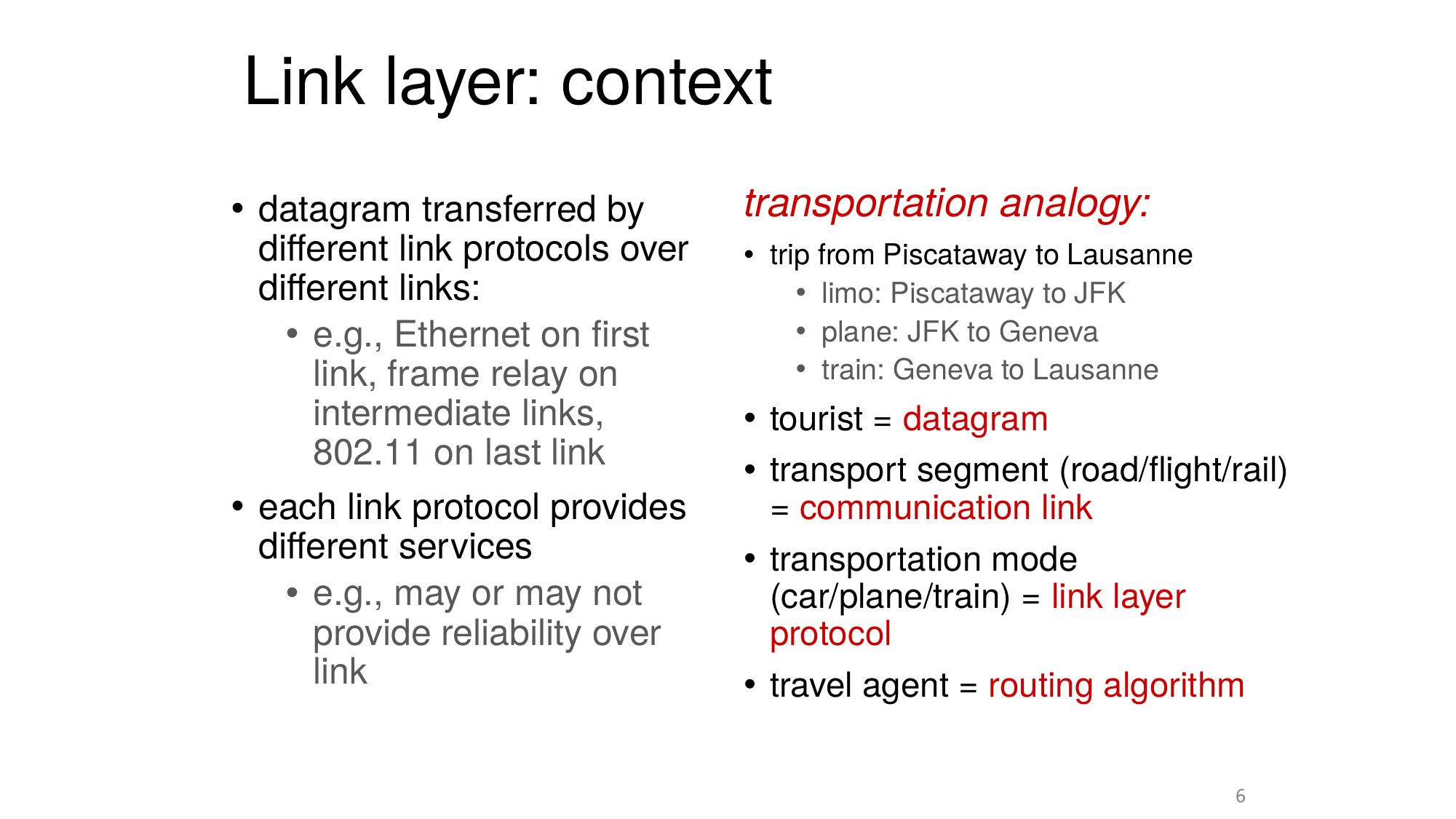

# Link layer: context
transportation analogy:
trip from Piscataway to Lausanne
limo: Piscataway to JFK
plane: JFK to Geneva
train: Geneva to Lausanne
tourist = datagram
transport segment (road/flight/rail) = communication link
transportation mode (car/plane/train) = link layer protocol
travel agent = routing algorithm

datagram transferred by different link protocols over different links:
e.g., Ethernet on first link, frame relay on intermediate links, 802.11 on last link
each link protocol provides different services
e.g., may or may not provide reliability over link
6